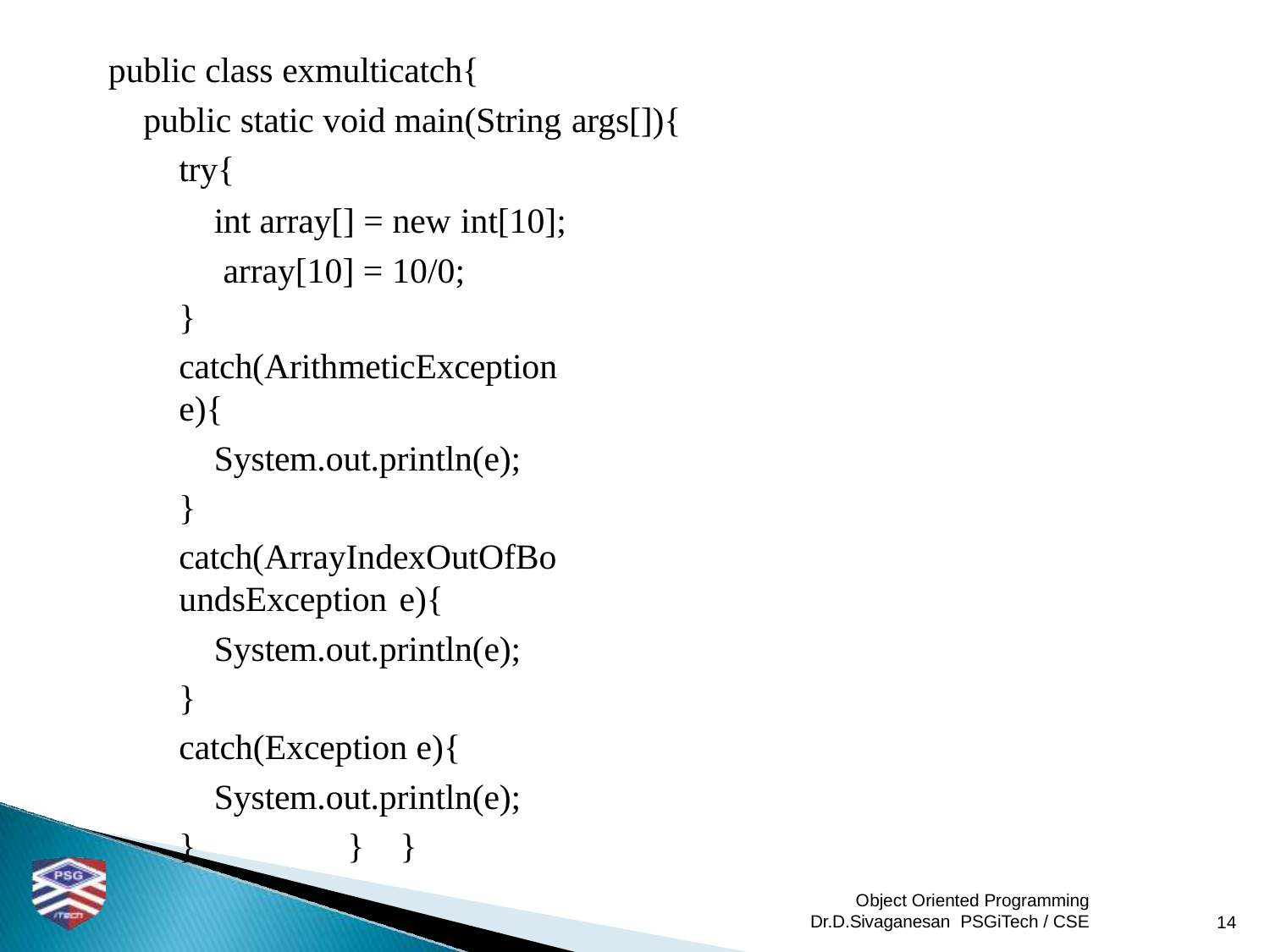

public class exmulticatch{
public static void main(String args[]){
try{
int array[] = new int[10];  array[10] = 10/0;
}
catch(ArithmeticException e){
System.out.println(e);
}
catch(ArrayIndexOutOfBoundsException e){
System.out.println(e);
}
catch(Exception e){
System.out.println(e);
}	}	}
 Object Oriented Programming
Dr.D.Sivaganesan PSGiTech / CSE
14